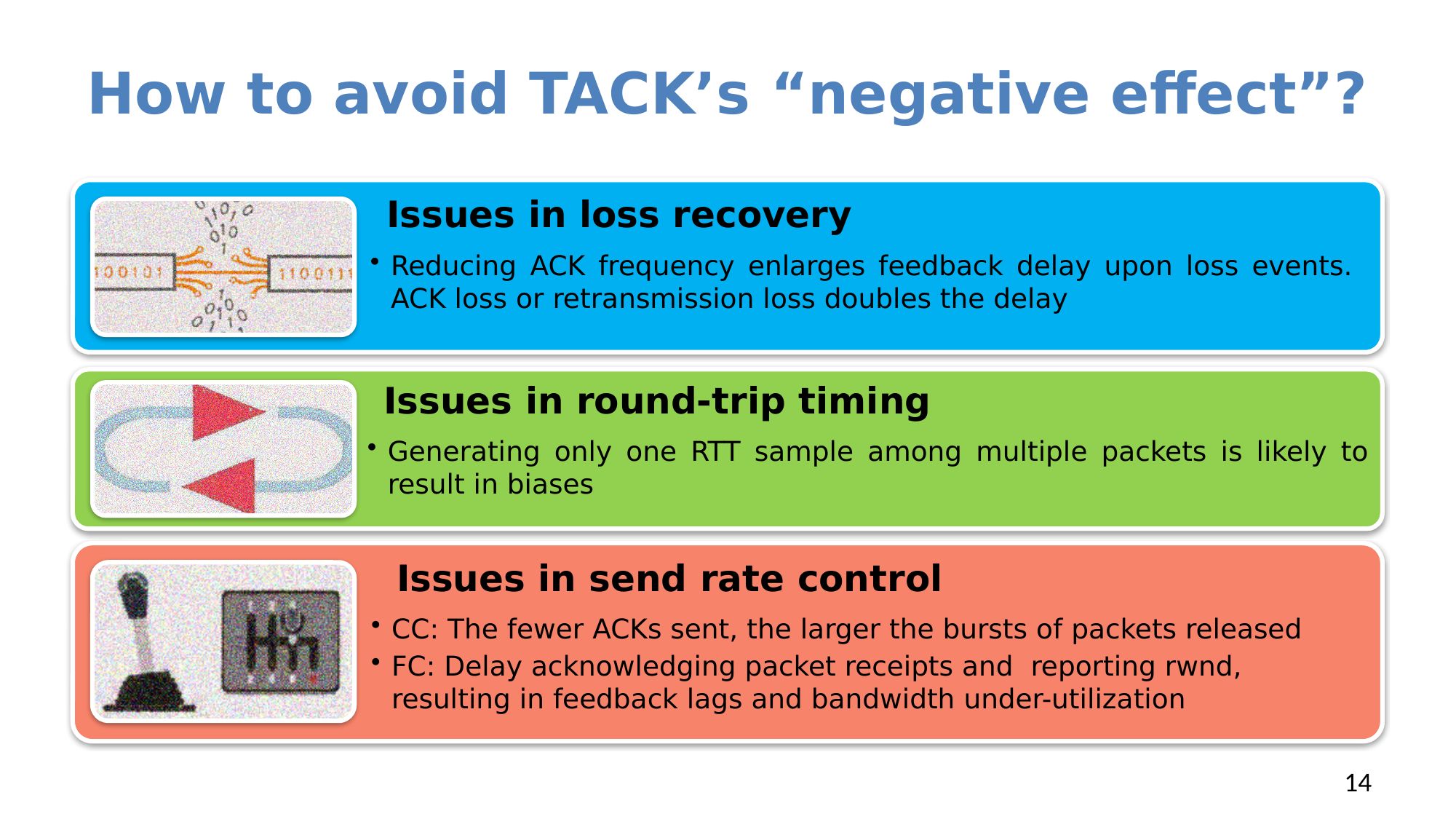

# How to avoid TACK’s “negative effect”?
  Issues in loss recovery
Reducing ACK frequency enlarges feedback delay upon loss events.  ACK loss or retransmission loss doubles the delay
  Issues in round-trip timing
Generating only one RTT sample among multiple packets is likely to result in biases
  Issues in send rate control
CC: The fewer ACKs sent, the larger the bursts of packets released
FC: Delay acknowledging packet receipts and  reporting rwnd, resulting in feedback lags and bandwidth under-utilization
14